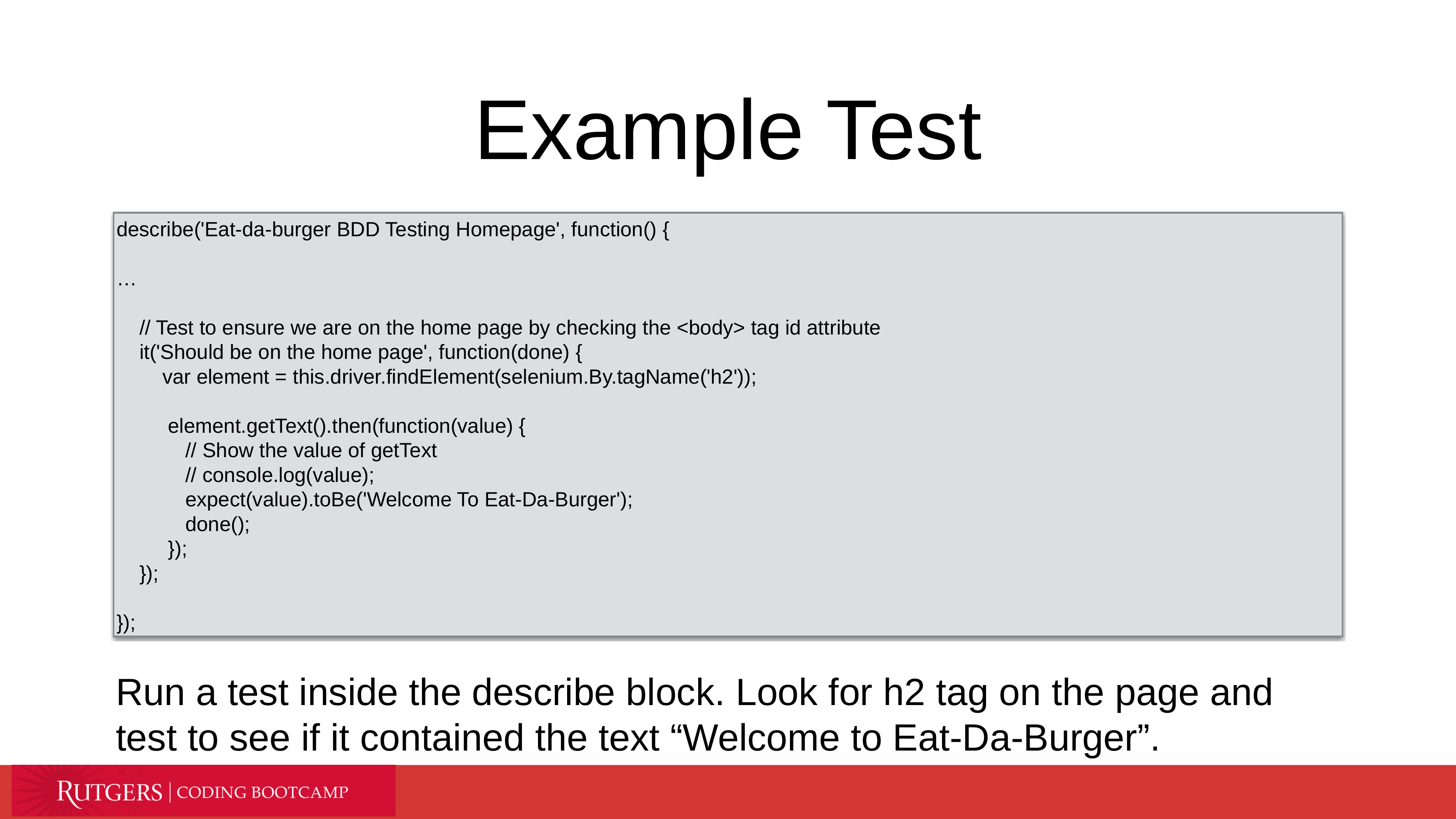

# Example Test
describe('Eat-da-burger BDD Testing Homepage', function() {

…

    // Test to ensure we are on the home page by checking the <body> tag id attribute
    it('Should be on the home page', function(done) {
        var element = this.driver.findElement(selenium.By.tagName('h2'));

         element.getText().then(function(value) {
            // Show the value of getText
            // console.log(value);
            expect(value).toBe('Welcome To Eat-Da-Burger');
            done();
         });
    });

});
Run a test inside the describe block. Look for h2 tag on the page and test to see if it contained the text “Welcome to Eat-Da-Burger”.